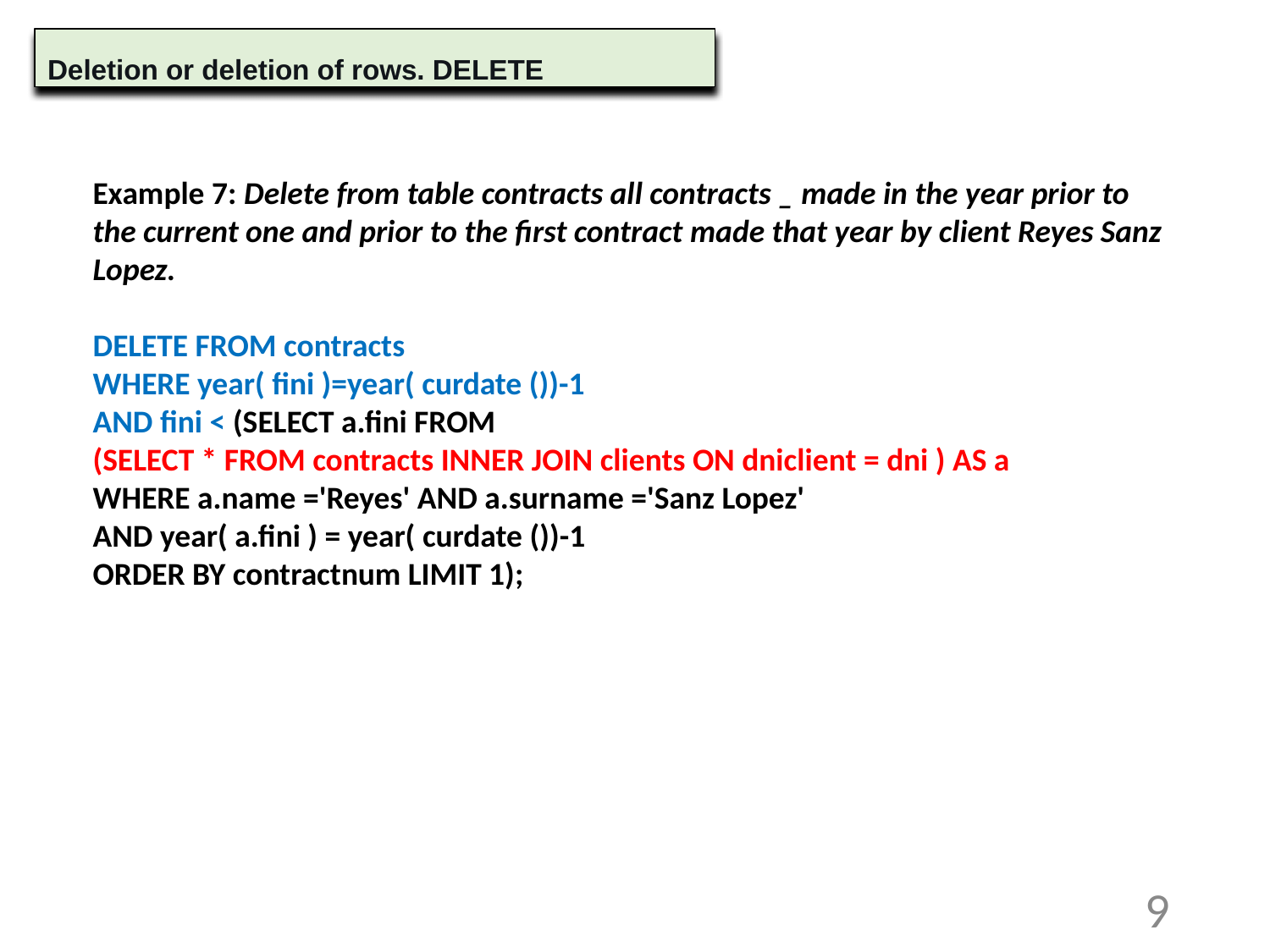

Deletion or deletion of rows. DELETE
Example 7: Delete from table contracts all contracts _ made in the year prior to the current one and prior to the first contract made that year by client Reyes Sanz Lopez.

DELETE FROM contracts
WHERE year( fini )=year( curdate ())-1
AND fini < (SELECT a.fini FROM
(SELECT * FROM contracts INNER JOIN clients ON dniclient = dni ) AS a
WHERE a.name ='Reyes' AND a.surname ='Sanz Lopez'
AND year( a.fini ) = year( curdate ())-1
ORDER BY contractnum LIMIT 1);
9